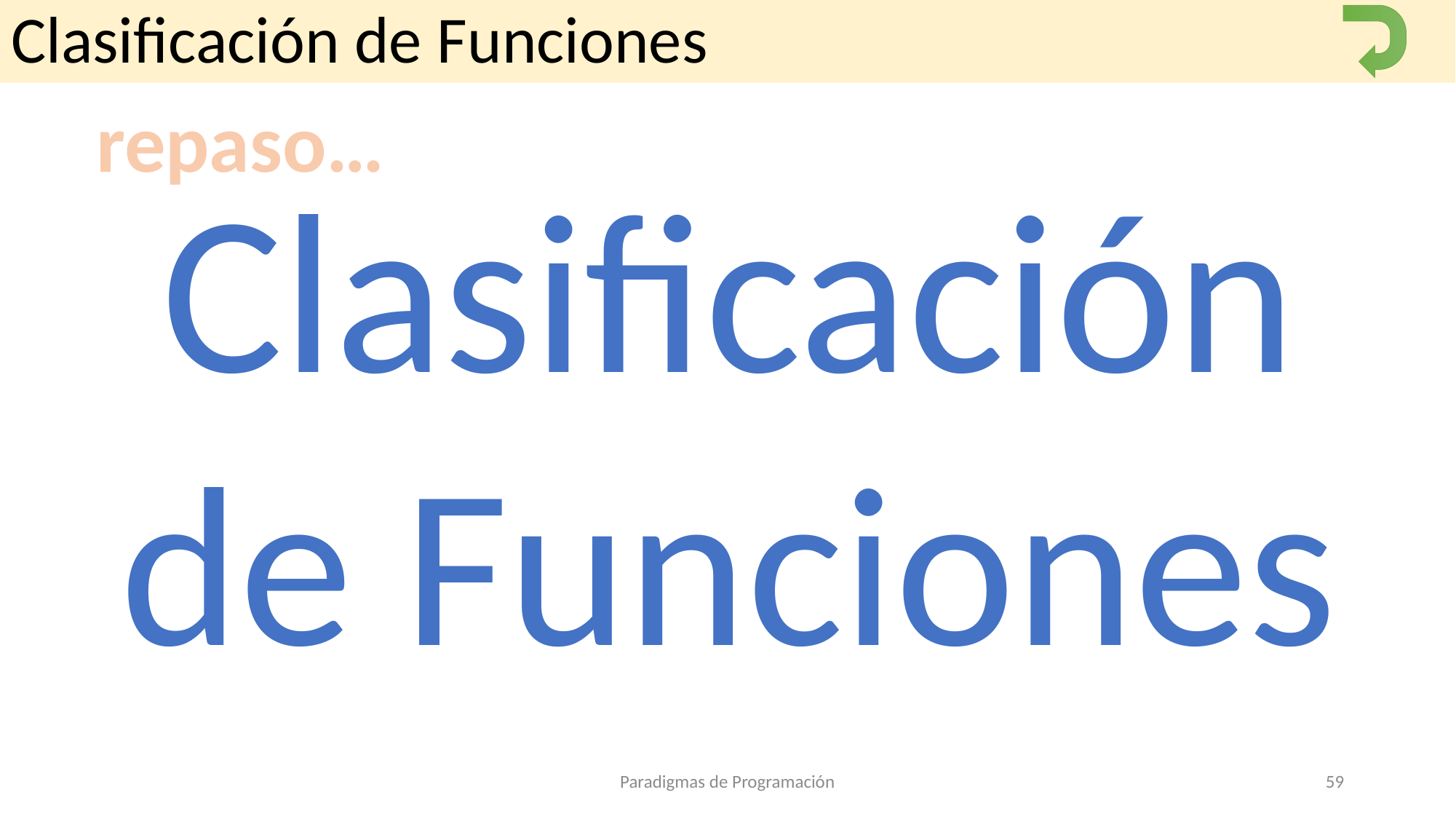

# Clasificación de Funciones

repaso…
Clasificación
de Funciones
Paradigmas de Programación
59